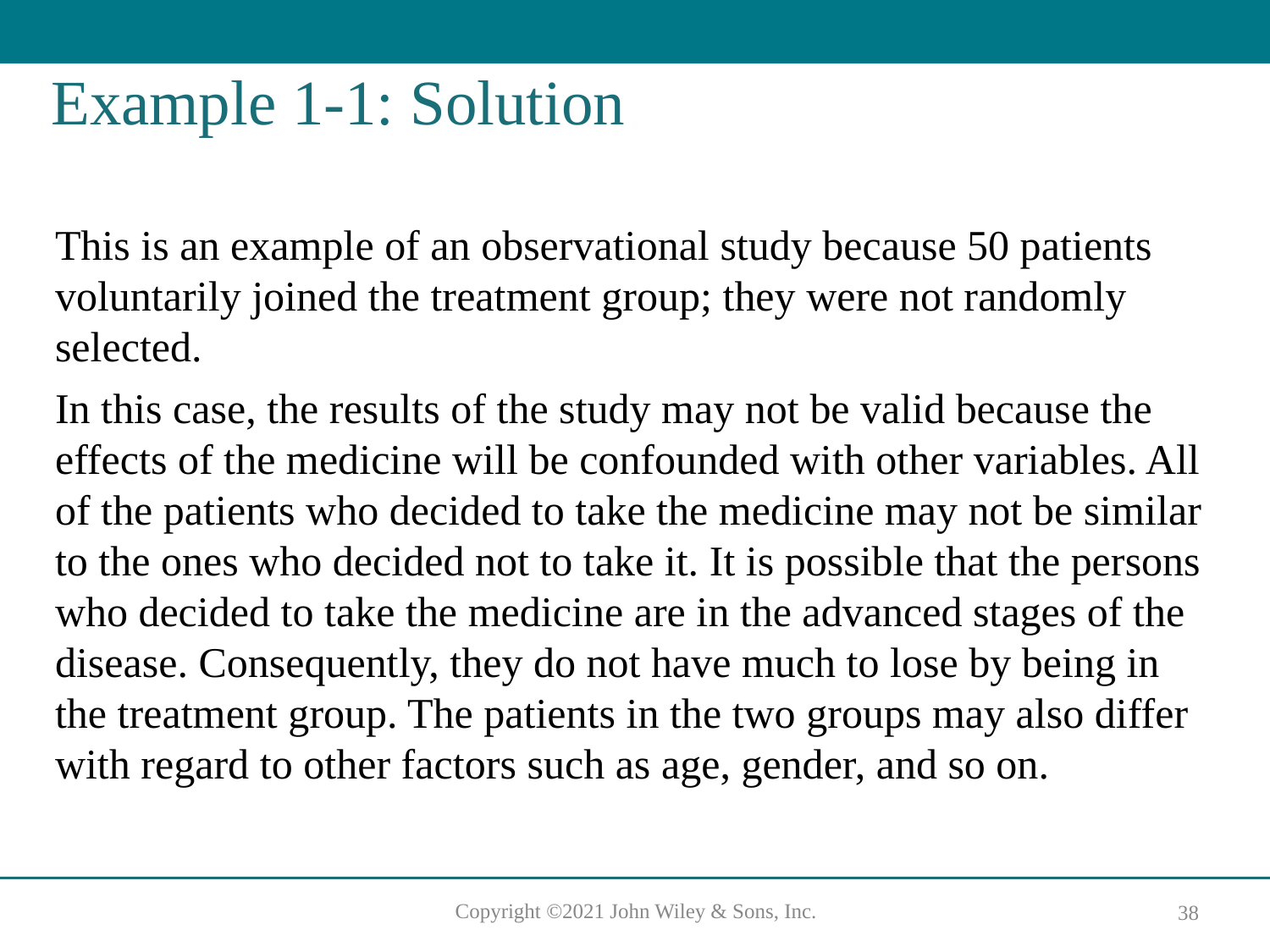

# Example 1-1: Solution
This is an example of an observational study because 50 patients voluntarily joined the treatment group; they were not randomly selected.
In this case, the results of the study may not be valid because the effects of the medicine will be confounded with other variables. All of the patients who decided to take the medicine may not be similar to the ones who decided not to take it. It is possible that the persons who decided to take the medicine are in the advanced stages of the disease. Consequently, they do not have much to lose by being in the treatment group. The patients in the two groups may also differ with regard to other factors such as age, gender, and so on.